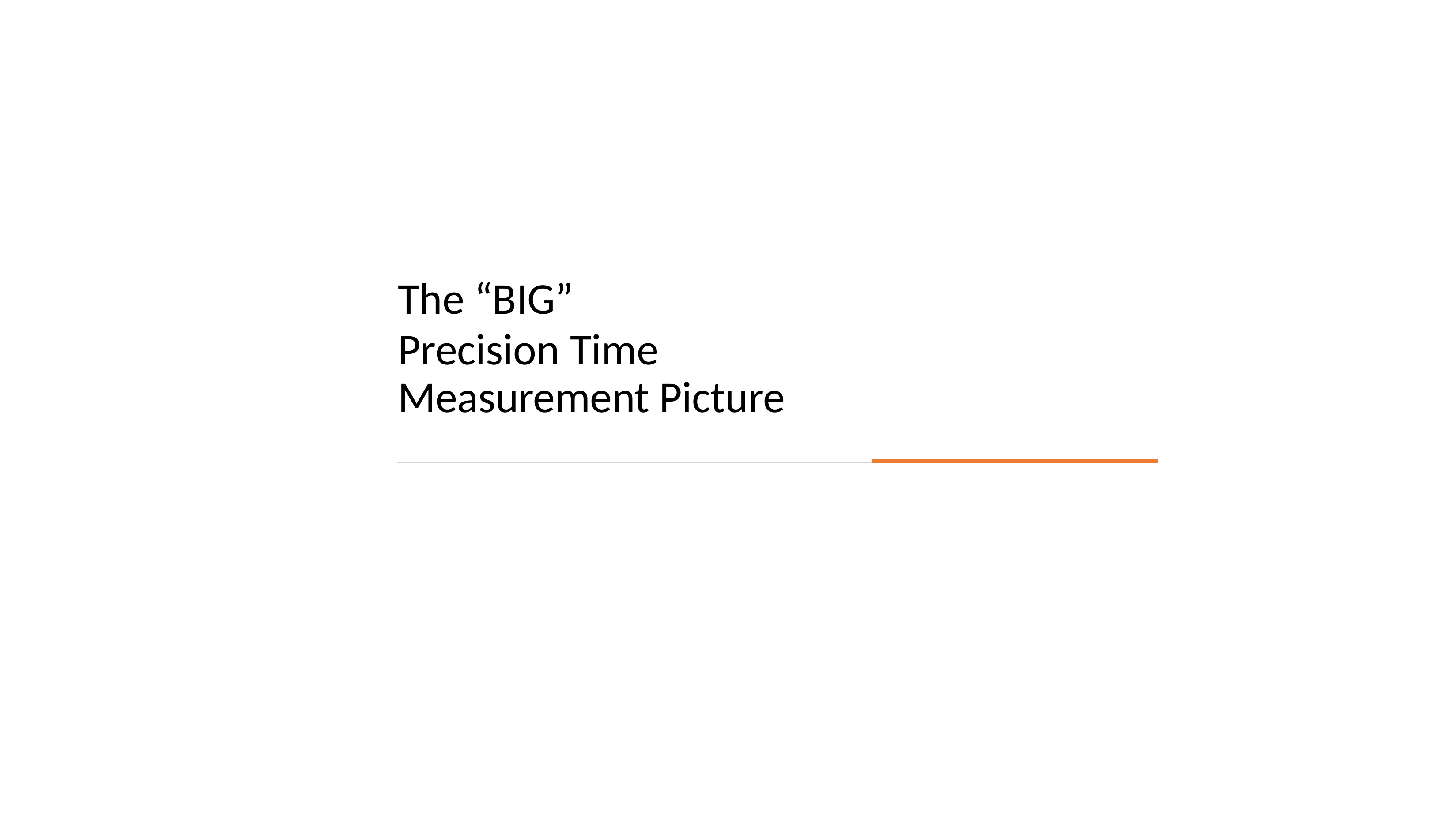

# The “BIG”
Precision Time Measurement Picture